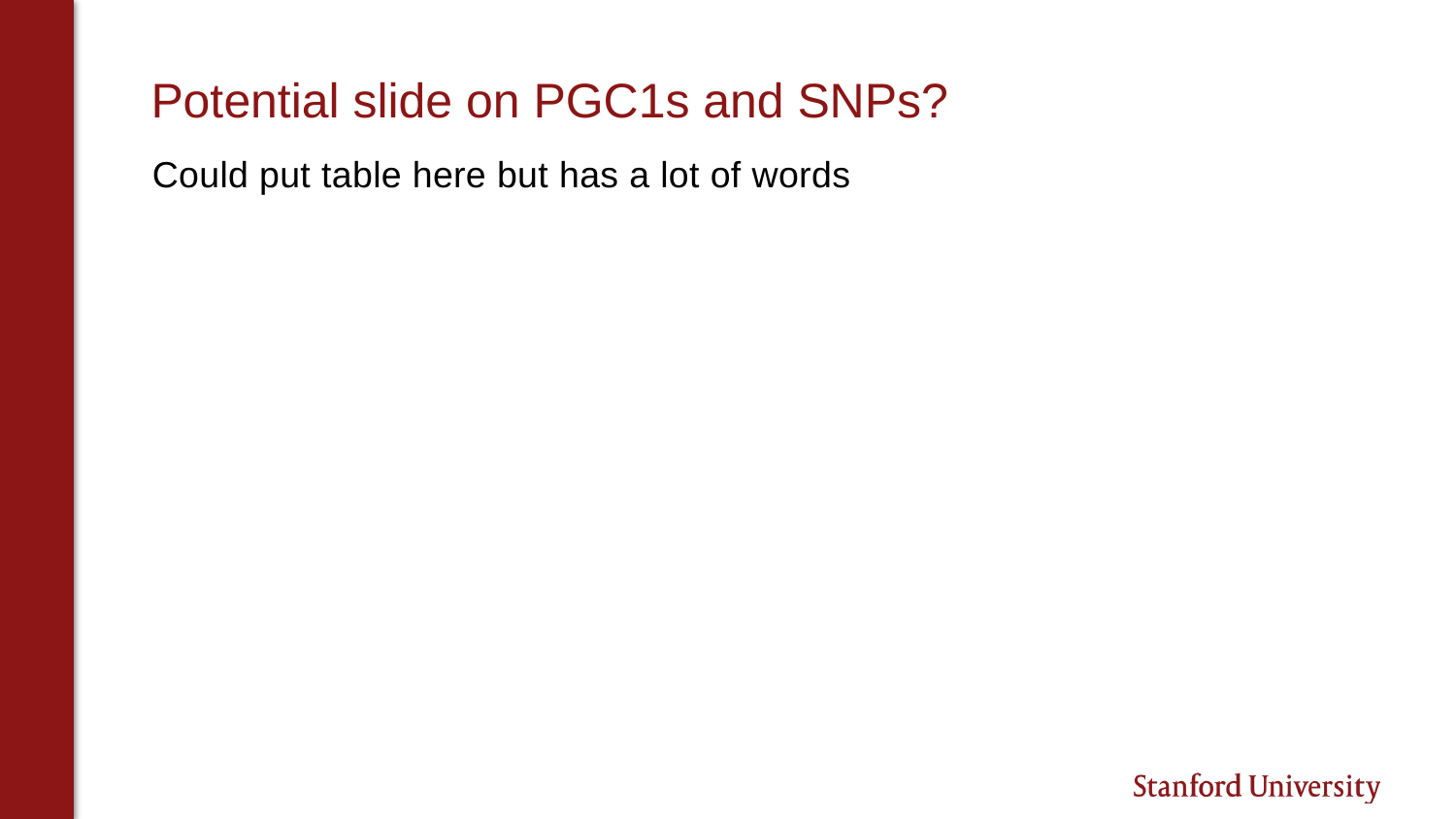

# Potential slide on PGC1s and SNPs?
Could put table here but has a lot of words